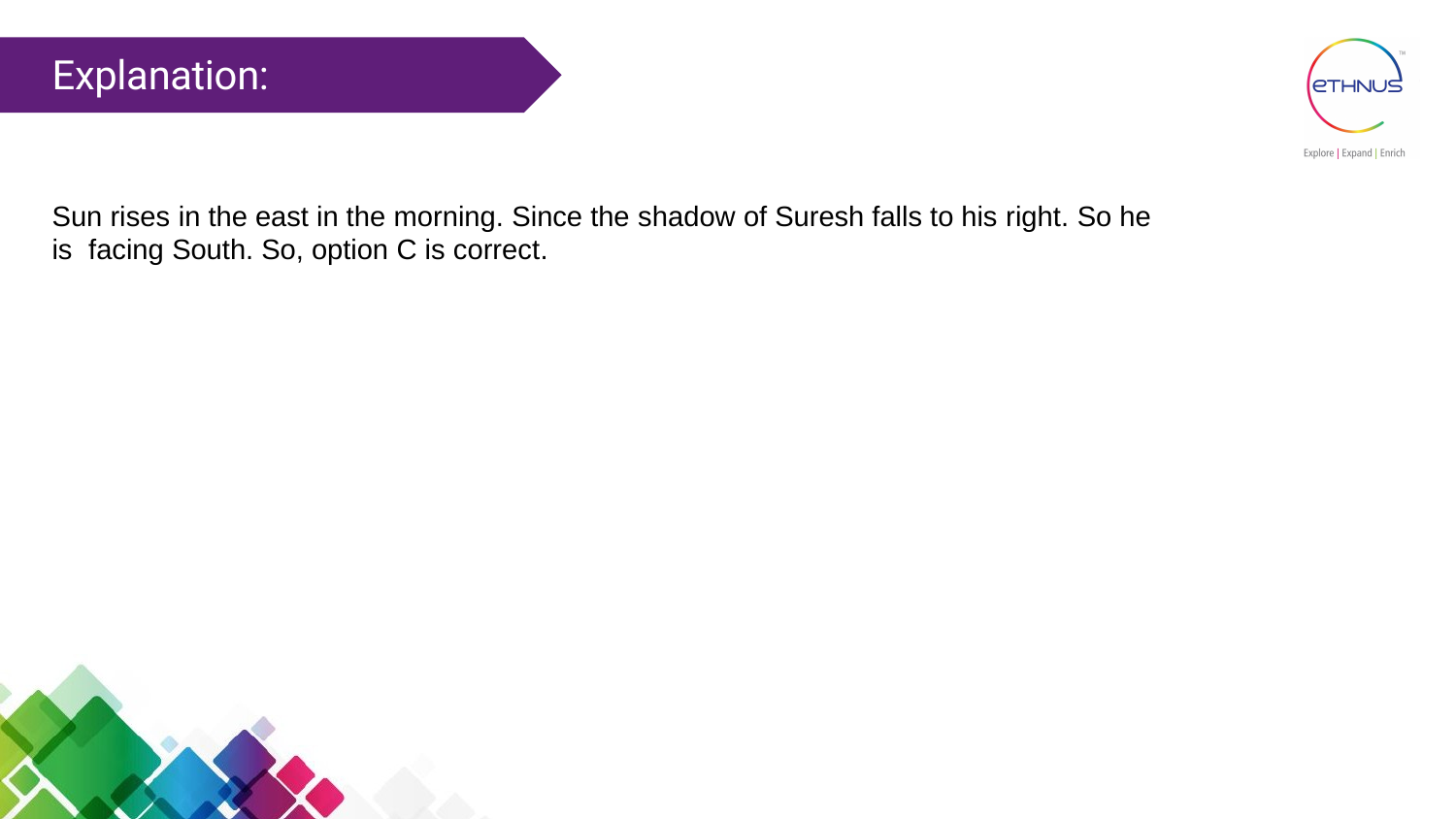

Explanation:
Sun rises in the east in the morning. Since the shadow of Suresh falls to his right. So he is  facing South. So, option C is correct.